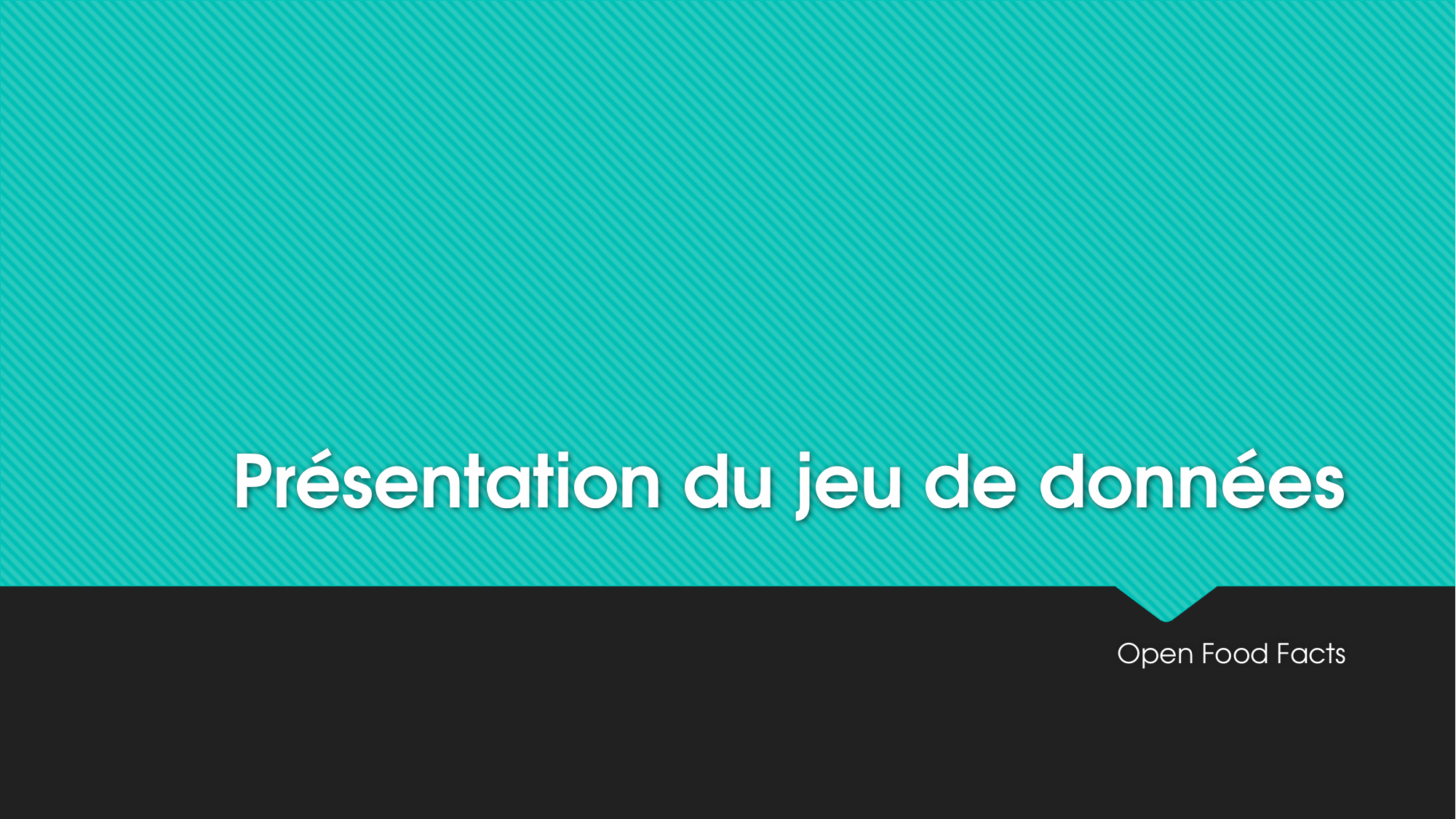

# Présentation du jeu de données
Open Food Facts